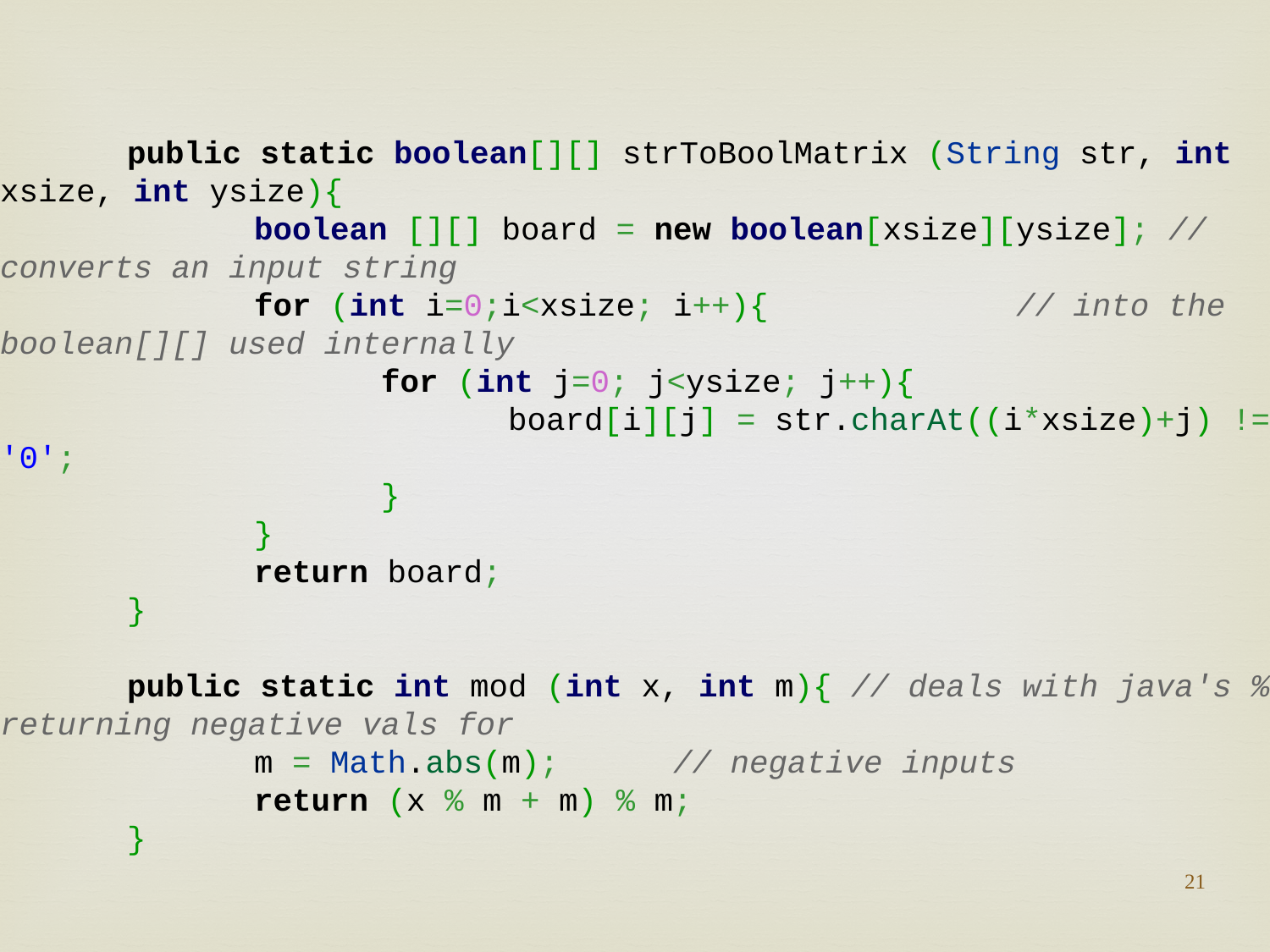

public static boolean[][] strToBoolMatrix (String str, int xsize, int ysize){
		boolean [][] board = new boolean[xsize][ysize]; // converts an input string
		for (int i=0;i<xsize; i++){ 		// into the boolean[][] used internally
			for (int j=0; j<ysize; j++){
				board[i][j] = str.charAt((i*xsize)+j) != '0';
			}
		}
		return board;
	}

	public static int mod (int x, int m){ // deals with java's % returning negative vals for
		m = Math.abs(m); 	  // negative inputs
		return (x % m + m) % m;
	}
21